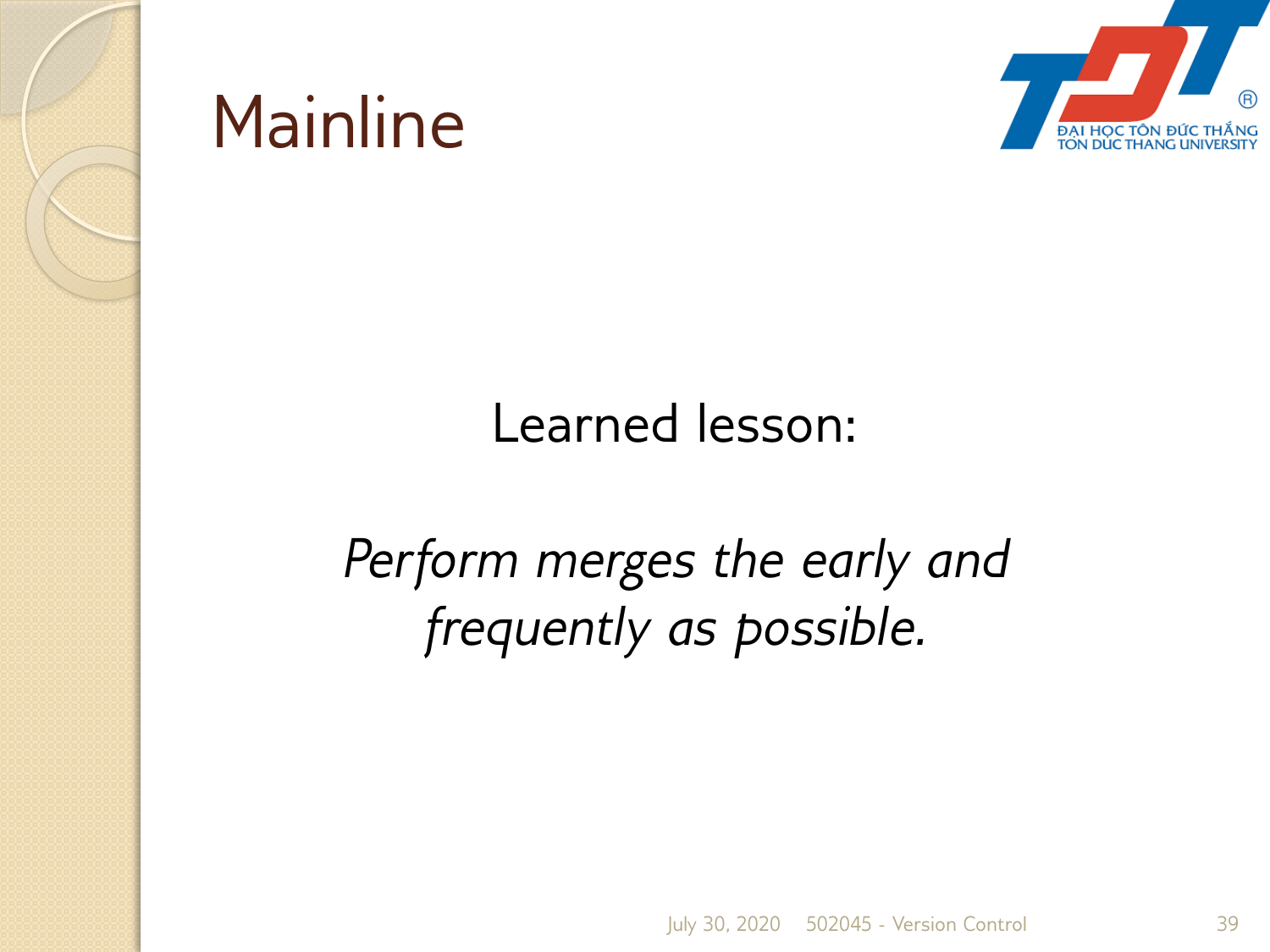

# Mainline
Learned lesson:

Perform merges the early and frequently as possible.
July 30, 2020
502045 - Version Control
39